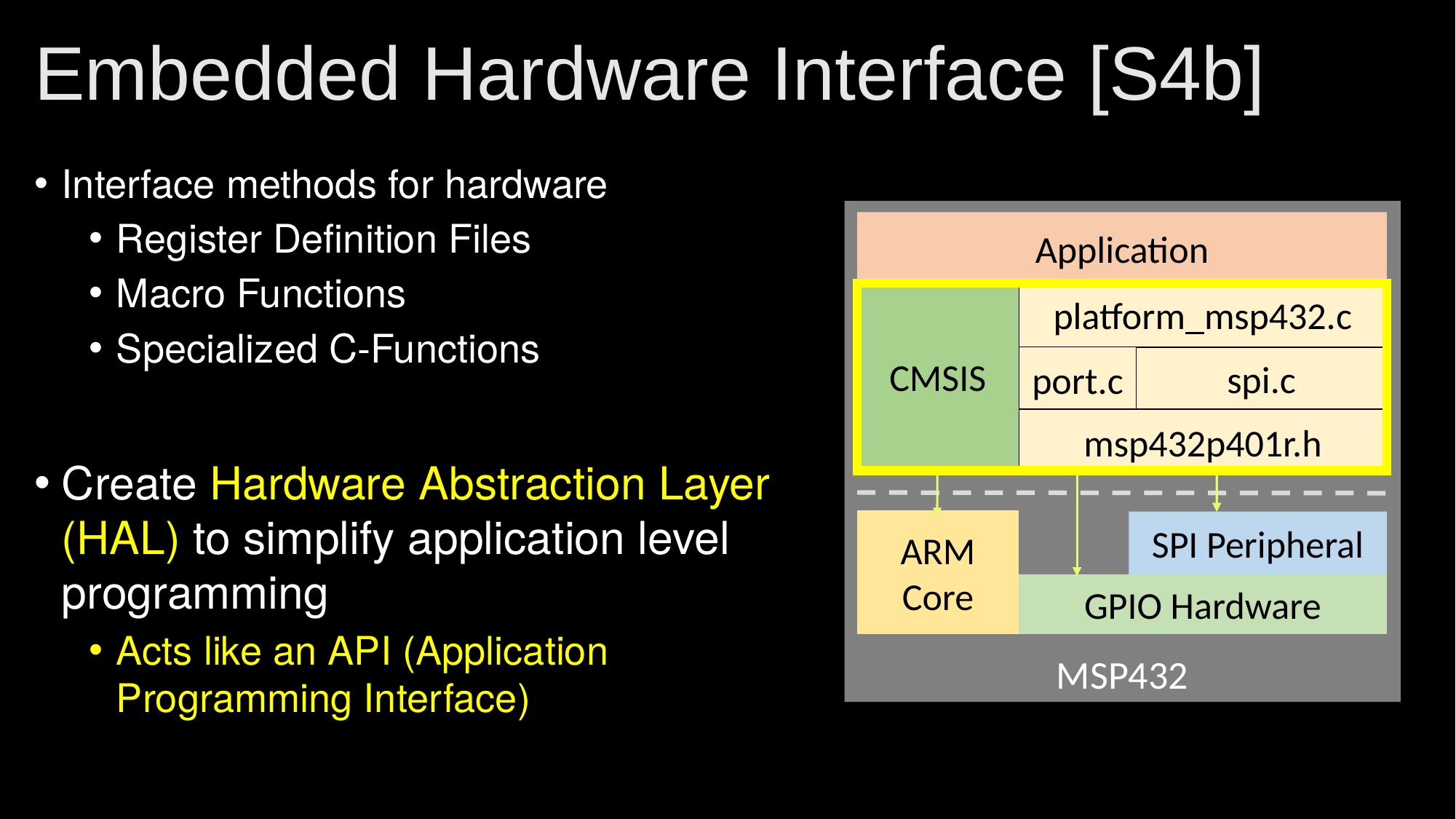

# Embedded Hardware Interface [S4b]
Interface methods for hardware
Register Definition Files
Macro Functions
Specialized C-Functions

Create Hardware Abstraction Layer (HAL) to simplify application level programming
Acts like an API (Application Programming Interface)

MSP432
Application
CMSIS
platform_msp432.c

spi.c
port.c
msp432p401r.h
ARM Core
SPI Peripheral
GPIO Hardware